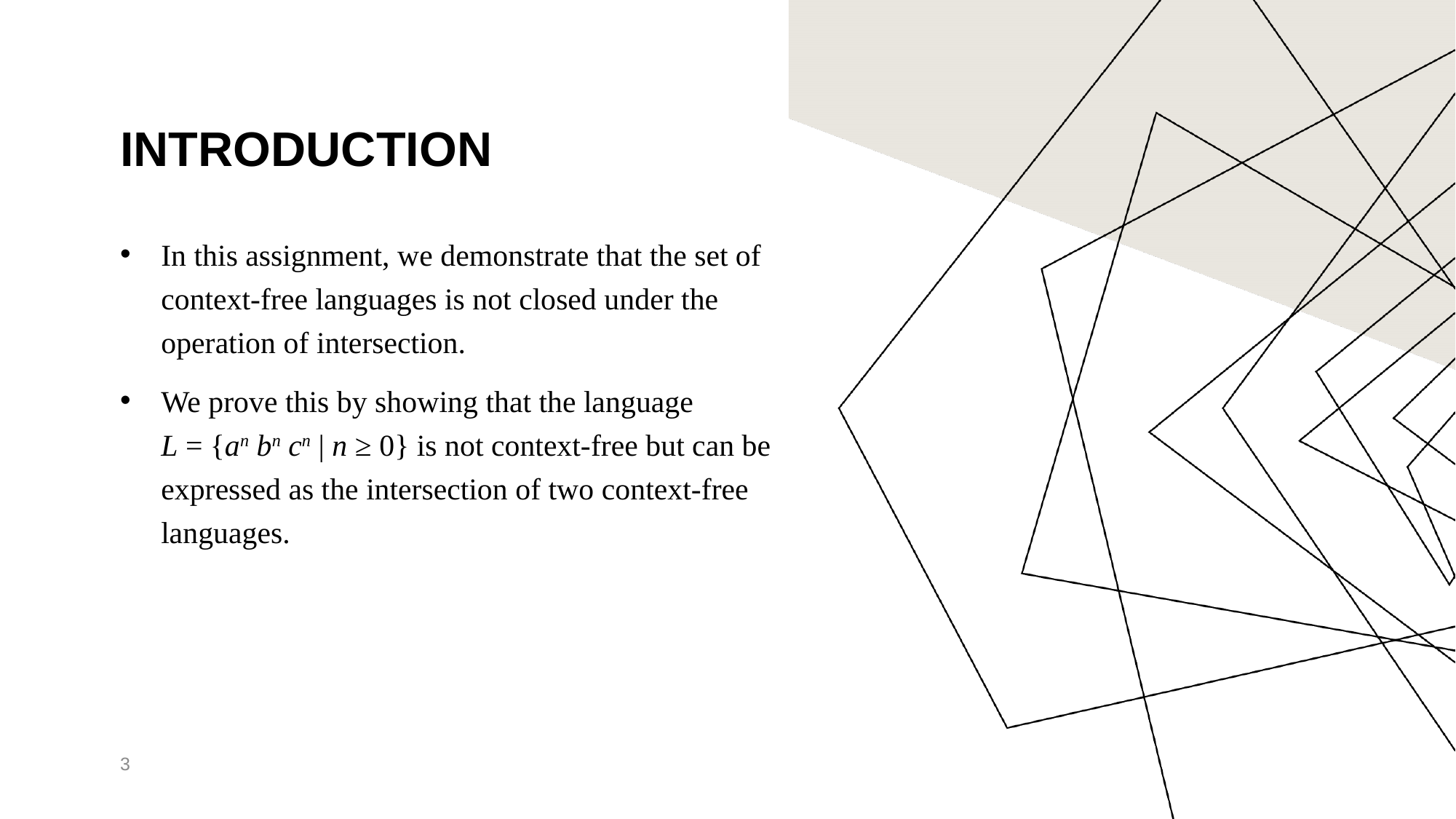

# introduction
In this assignment, we demonstrate that the set of context-free languages is not closed under the operation of intersection.
We prove this by showing that the language               L = {an bn cn | n ≥ 0} is not context-free but can be expressed as the intersection of two context-free languages.
3